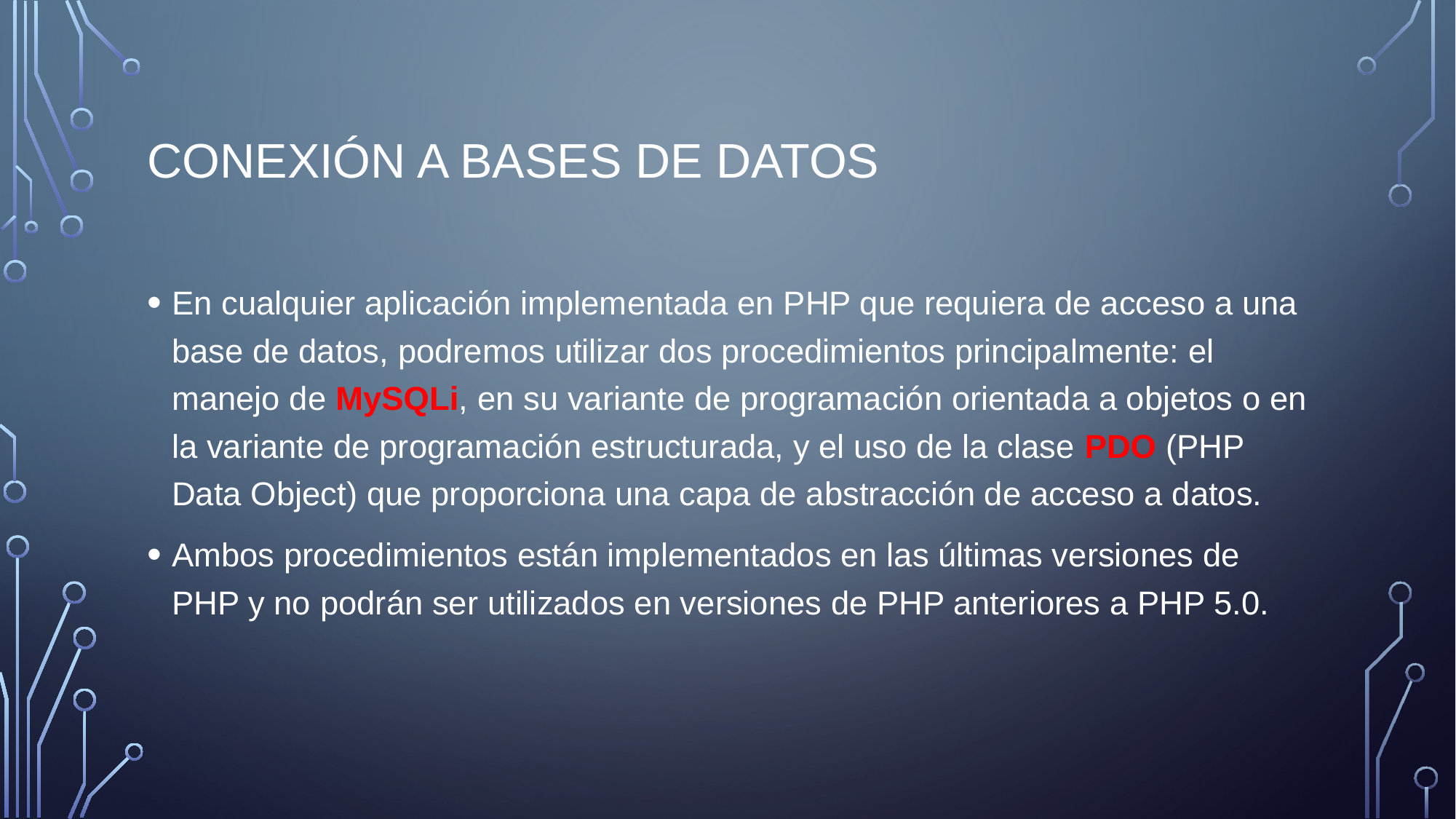

# Conexión a bases de datos
En cualquier aplicación implementada en PHP que requiera de acceso a una base de datos, podremos utilizar dos procedimientos principalmente: el manejo de MySQLi, en su variante de programación orientada a objetos o en la variante de programación estructurada, y el uso de la clase PDO (PHP Data Object) que proporciona una capa de abstracción de acceso a datos.
Ambos procedimientos están implementados en las últimas versiones de PHP y no podrán ser utilizados en versiones de PHP anteriores a PHP 5.0.